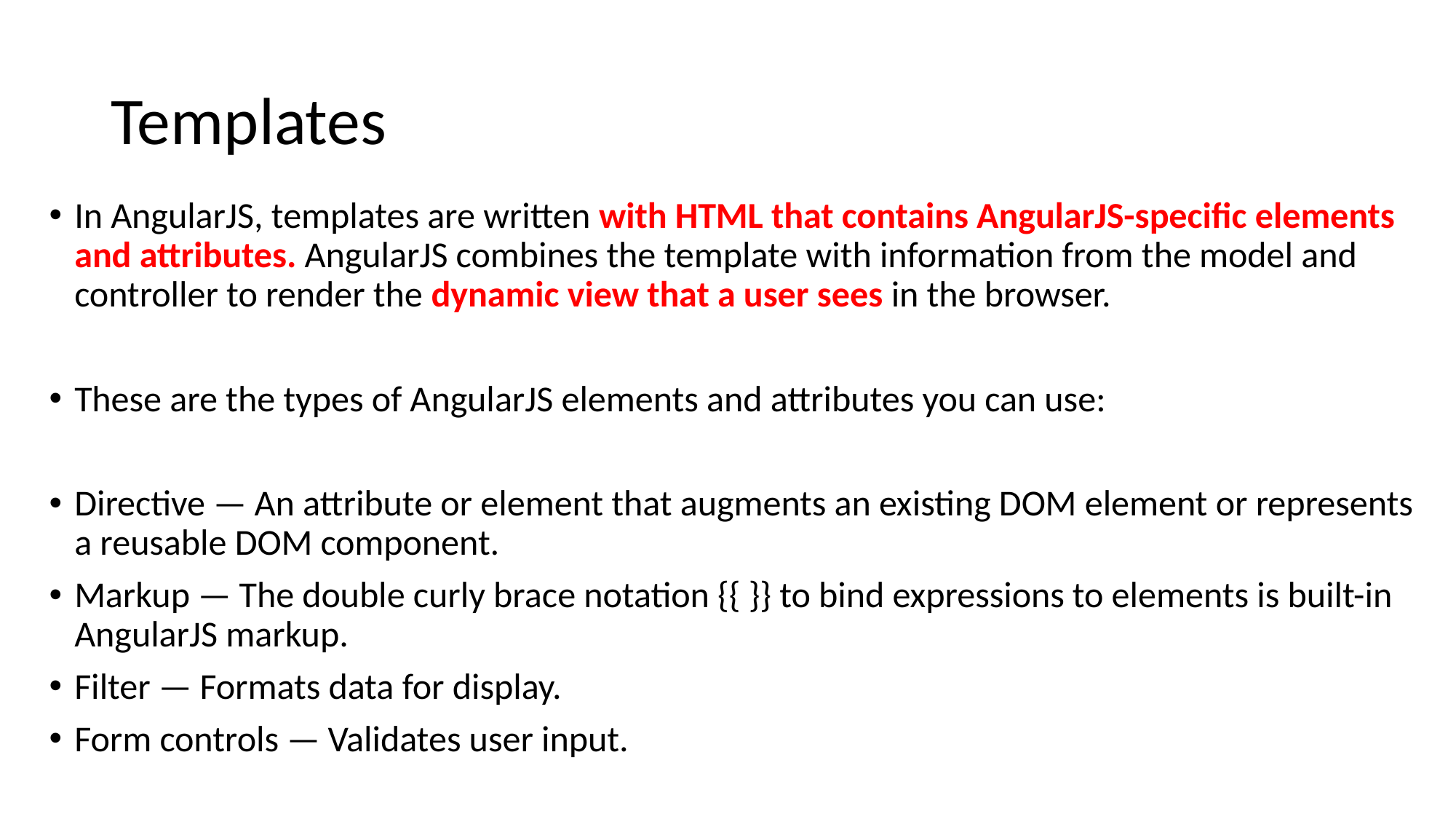

# Templates
In AngularJS, templates are written with HTML that contains AngularJS-specific elements and attributes. AngularJS combines the template with information from the model and controller to render the dynamic view that a user sees in the browser.

These are the types of AngularJS elements and attributes you can use:

Directive — An attribute or element that augments an existing DOM element or represents a reusable DOM component.
Markup — The double curly brace notation {{ }} to bind expressions to elements is built-in AngularJS markup.
Filter — Formats data for display.
Form controls — Validates user input.